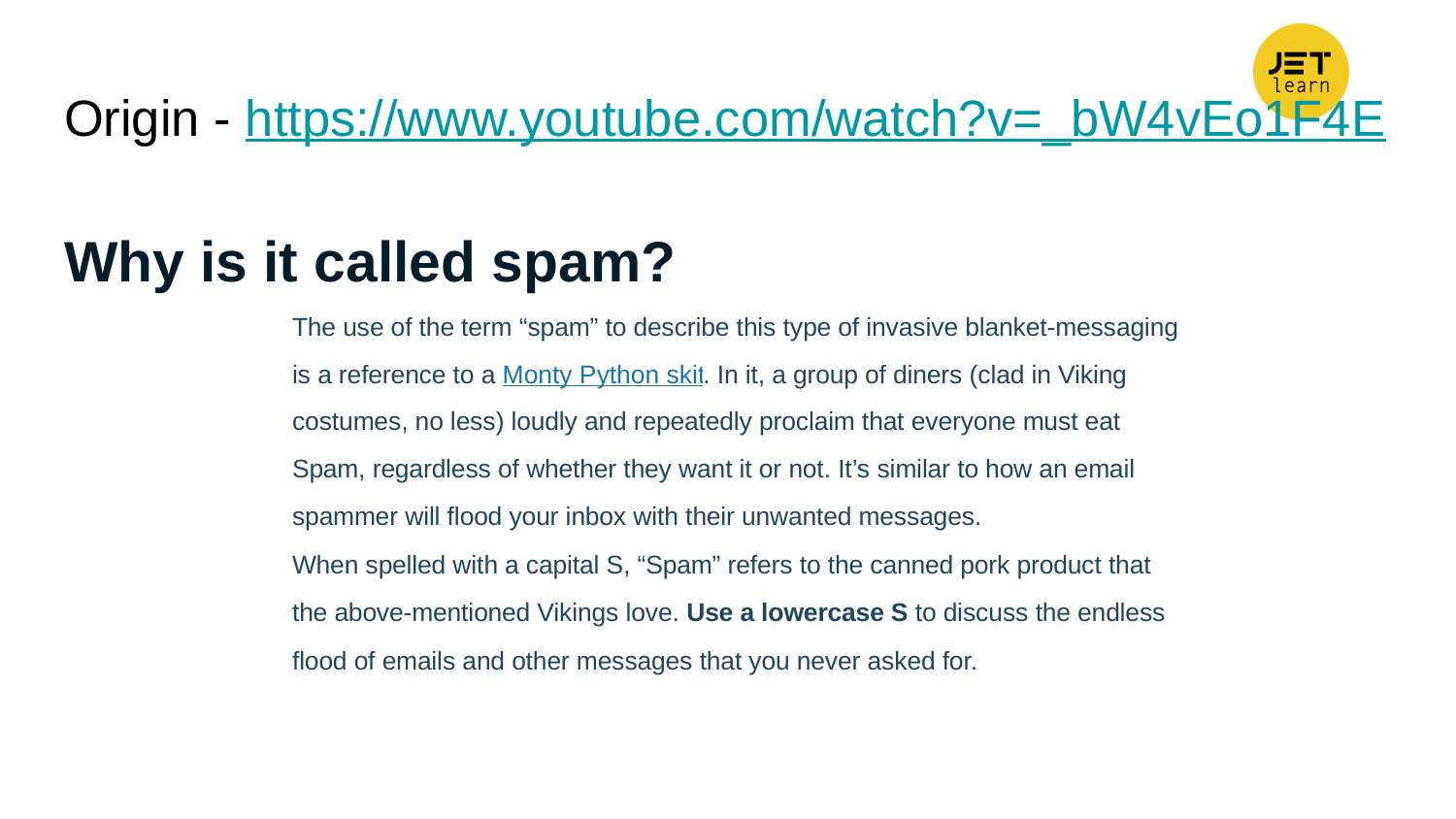

# Origin - https://www.youtube.com/watch?v=_bW4vEo1F4E

Why is it called spam?
The use of the term “spam” to describe this type of invasive blanket-messaging is a reference to a Monty Python skit. In it, a group of diners (clad in Viking costumes, no less) loudly and repeatedly proclaim that everyone must eat Spam, regardless of whether they want it or not. It’s similar to how an email spammer will flood your inbox with their unwanted messages.
When spelled with a capital S, “Spam” refers to the canned pork product that the above-mentioned Vikings love. Use a lowercase S to discuss the endless flood of emails and other messages that you never asked for.